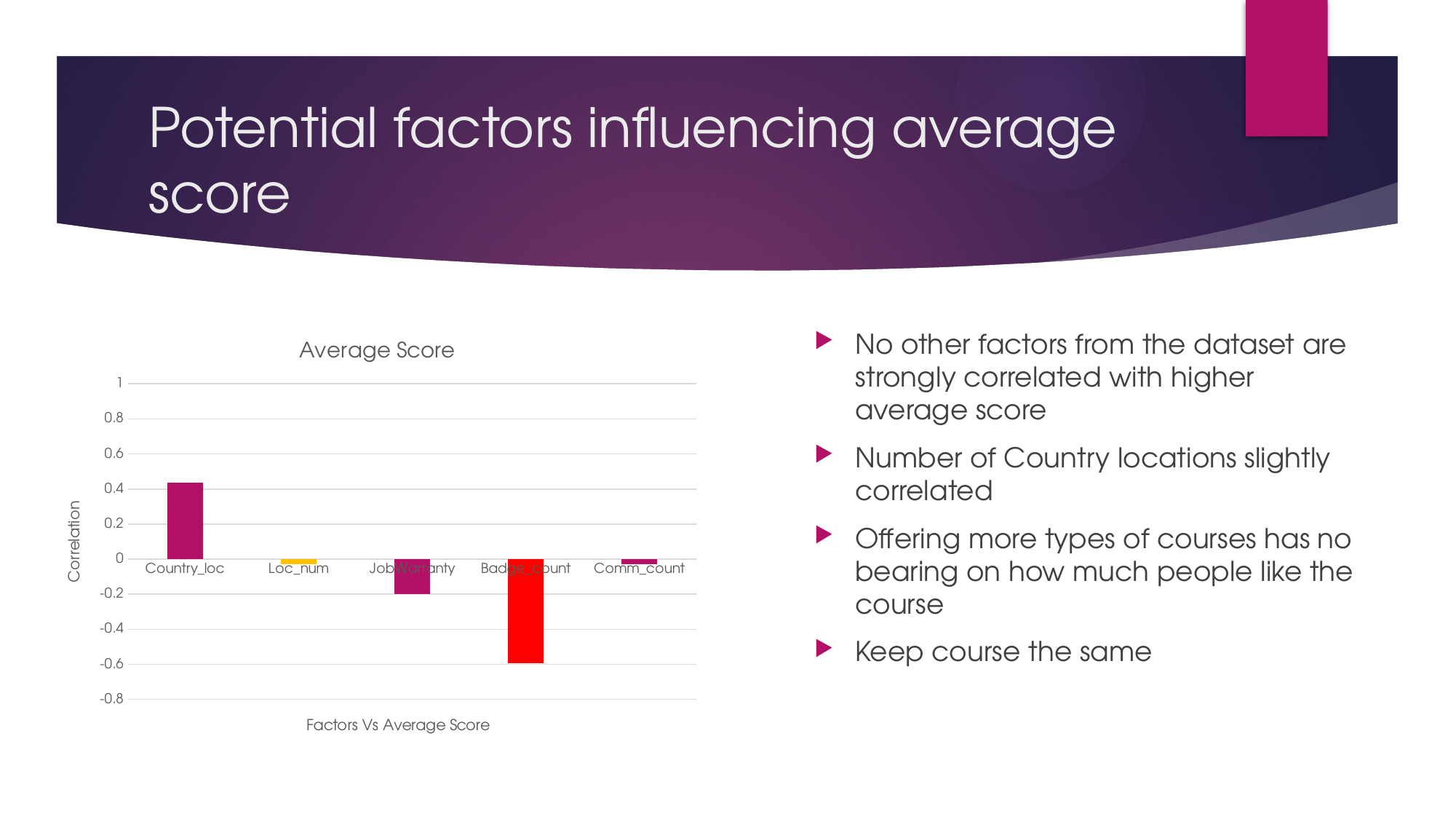

# Potential factors influencing average score

### Chart: Average Score

| Category | Average_Score |
|---|---|
| Country_loc | 0.436837 |
| Loc_num | -0.026904 |
| JobWarranty | -0.19736589318651 |
| Badge_count | -0.594519778617092 |
| Comm_count | -0.0296338127164338 |
No other factors from the dataset are strongly correlated with higher average score
Number of Country locations slightly correlated
Offering more types of courses has no bearing on how much people like the course
Keep course the same